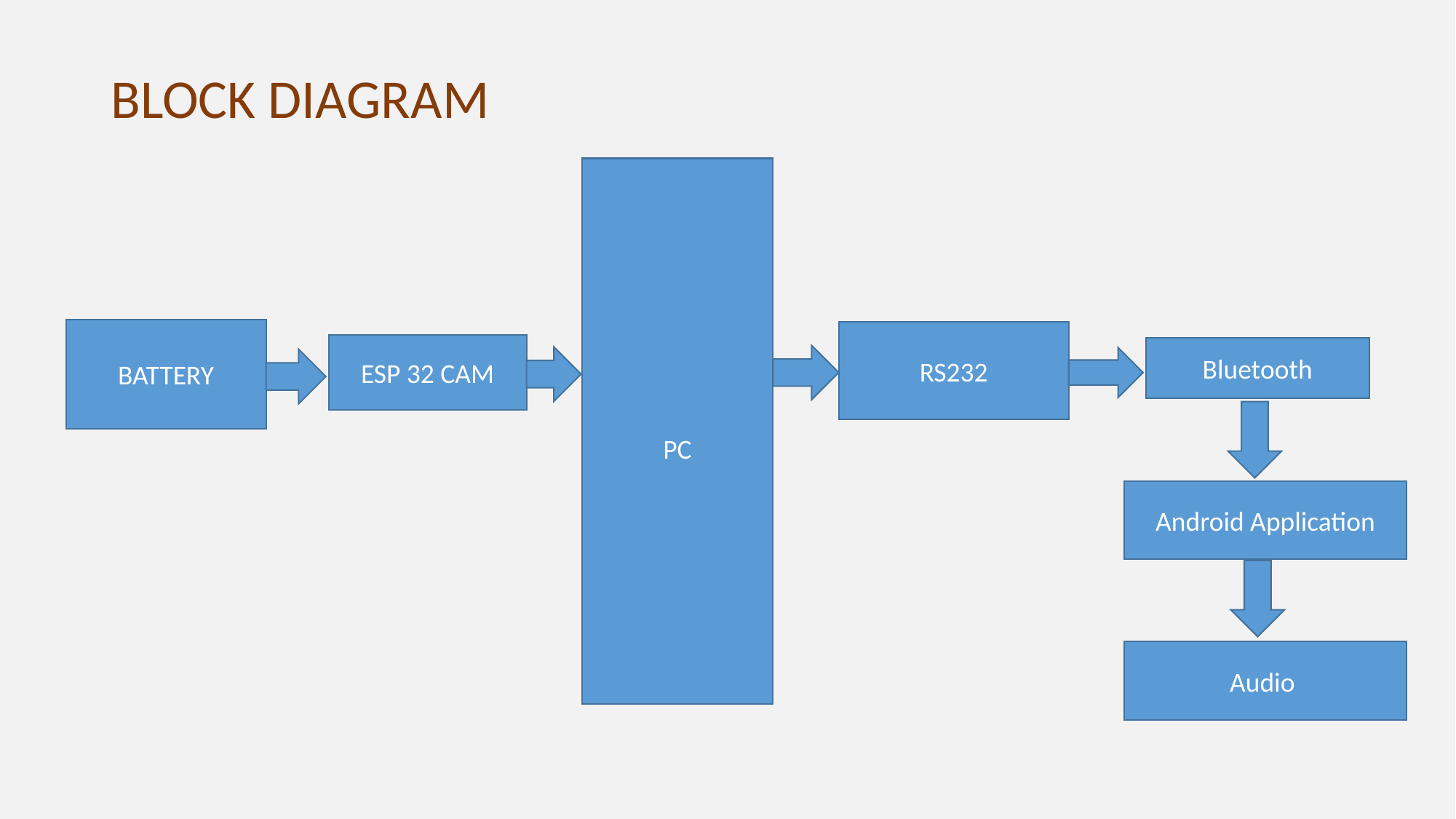

# BLOCK DIAGRAM

PC
BATTERY
RS232
ESP 32 CAM
Bluetooth

Android Application

Audio